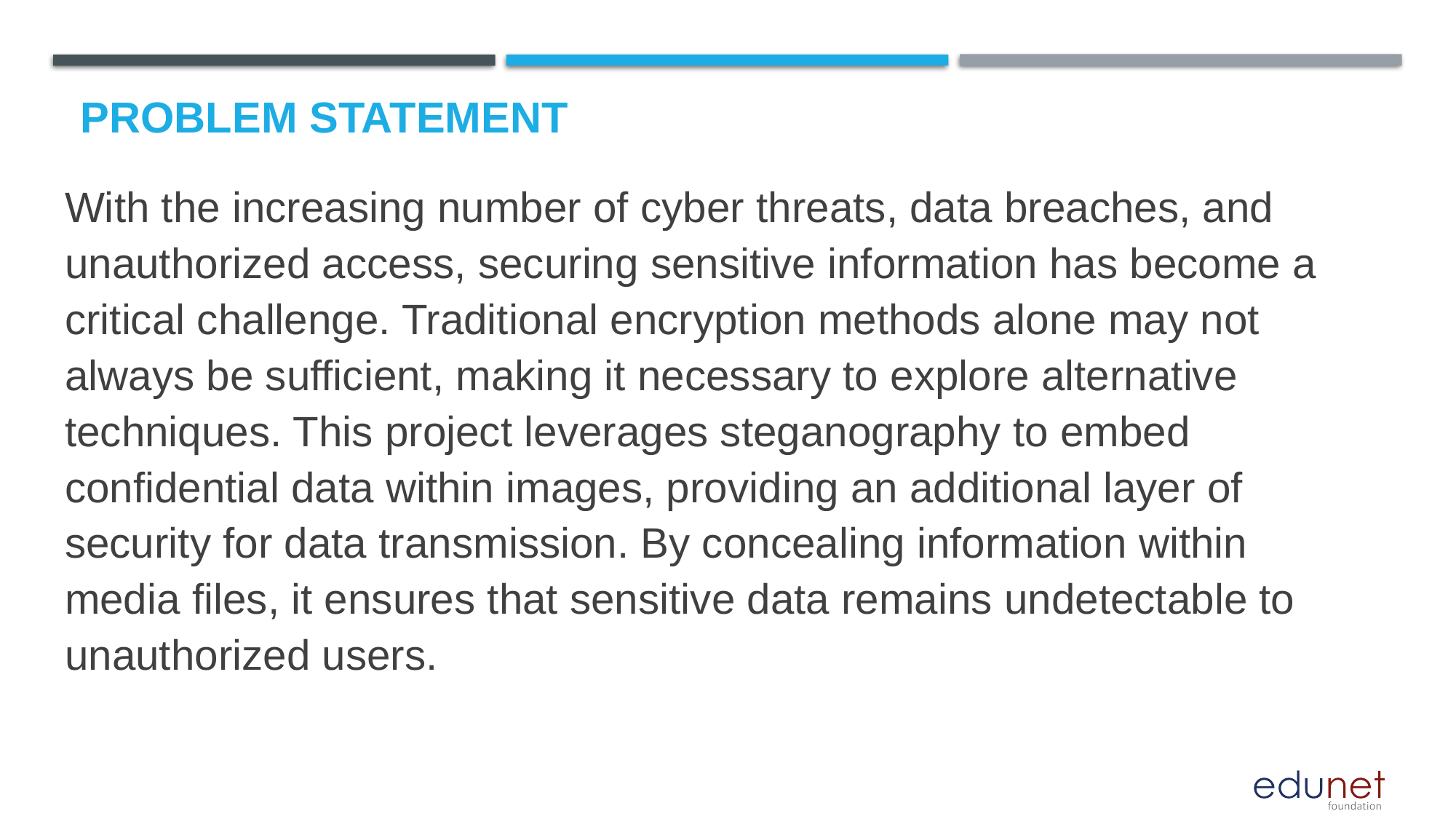

# Problem Statement
With the increasing number of cyber threats, data breaches, and unauthorized access, securing sensitive information has become a critical challenge. Traditional encryption methods alone may not always be sufficient, making it necessary to explore alternative techniques. This project leverages steganography to embed confidential data within images, providing an additional layer of security for data transmission. By concealing information within media files, it ensures that sensitive data remains undetectable to unauthorized users.